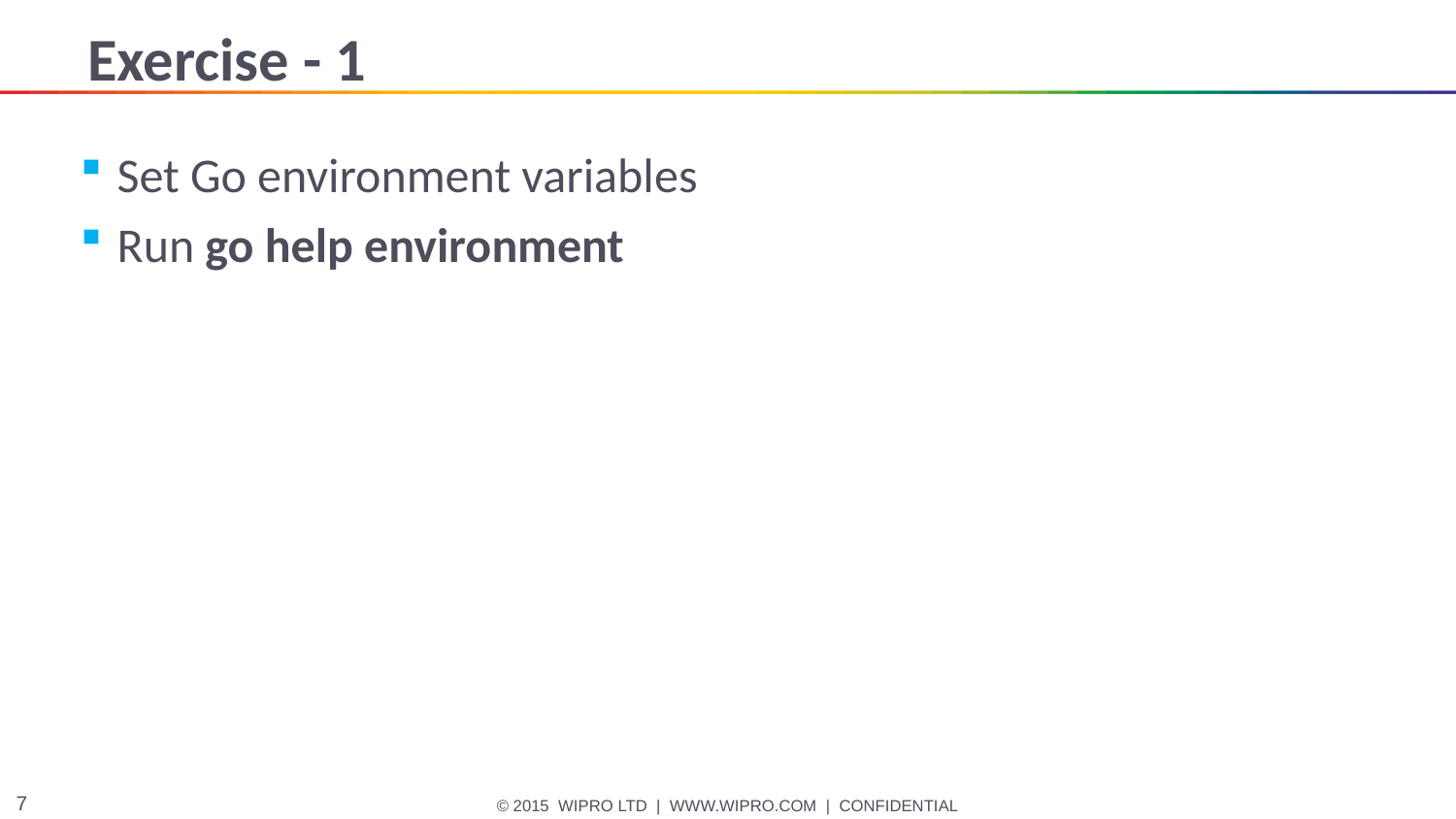

# Exercise - 1
Set Go environment variables
Run go help environment